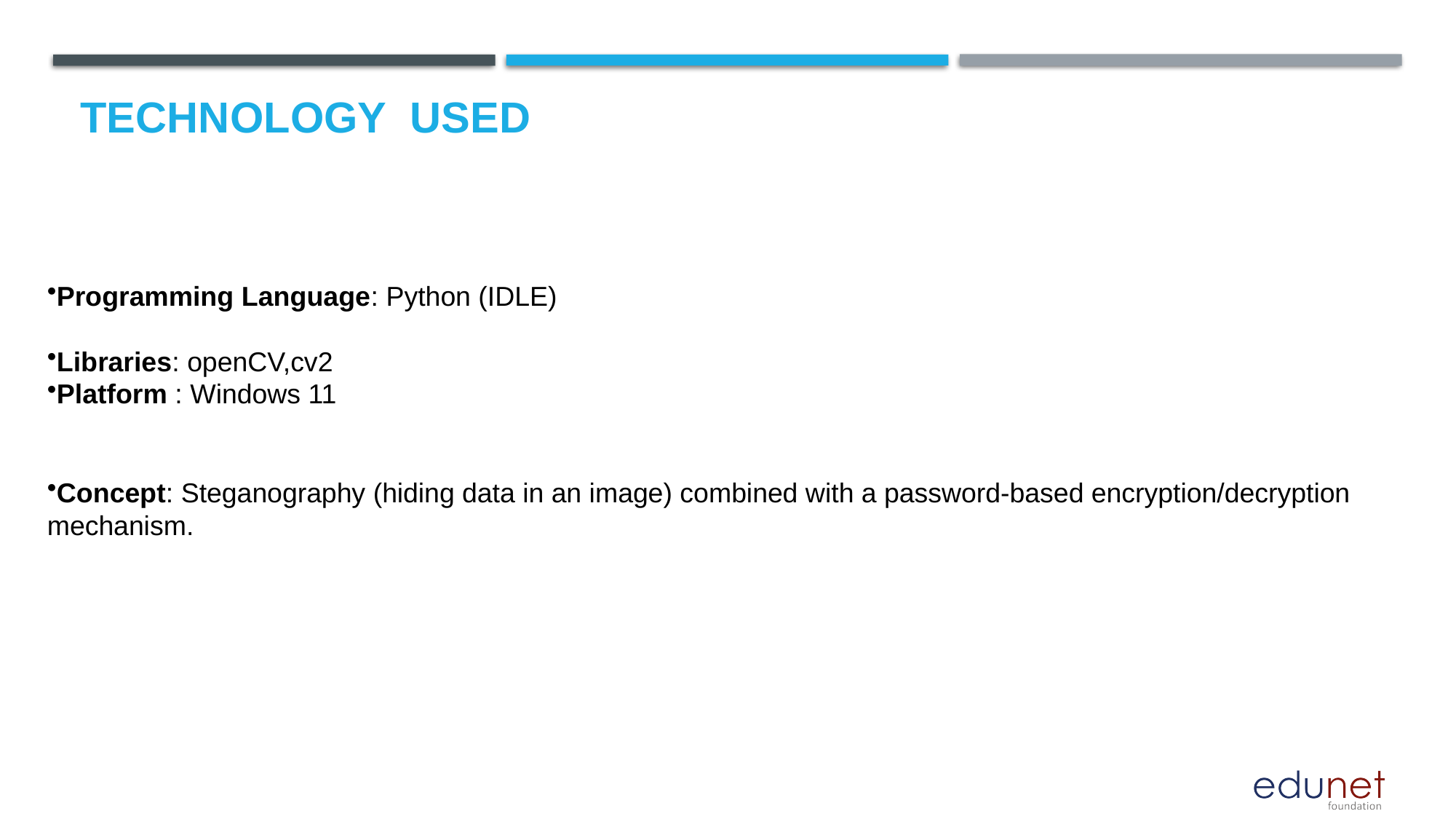

# Technology  used
Programming Language: Python (IDLE)

Libraries: openCV,cv2
Platform : Windows 11

Concept: Steganography (hiding data in an image) combined with a password-based encryption/decryption mechanism.